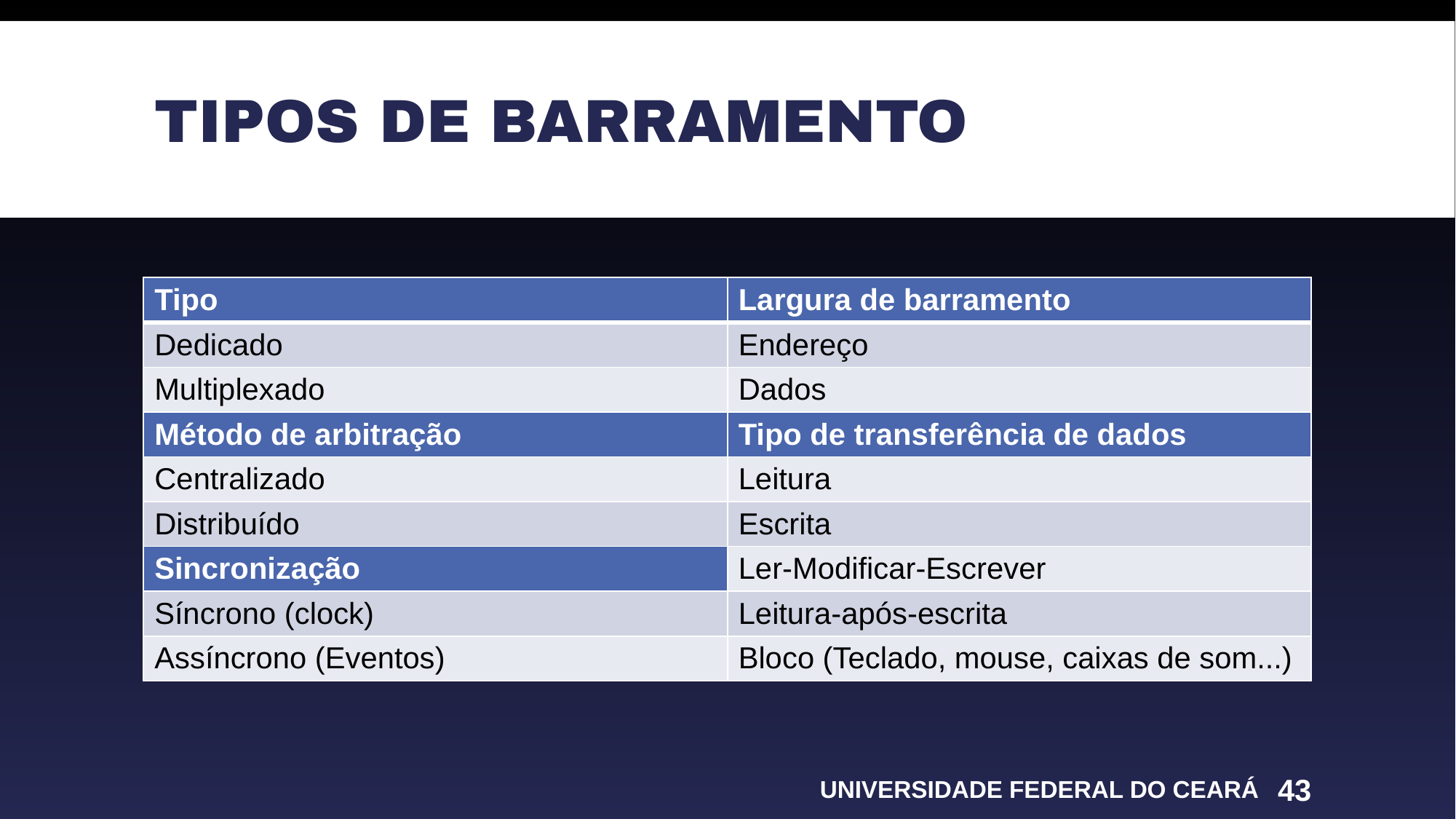

# Tipos de barramento
| Tipo | Largura de barramento |
| --- | --- |
| Dedicado | Endereço |
| Multiplexado | Dados |
| Método de arbitração | Tipo de transferência de dados |
| Centralizado | Leitura |
| Distribuído | Escrita |
| Sincronização | Ler-Modificar-Escrever |
| Síncrono (clock) | Leitura-após-escrita |
| Assíncrono (Eventos) | Bloco (Teclado, mouse, caixas de som...) |
UNIVERSIDADE FEDERAL DO CEARÁ
43